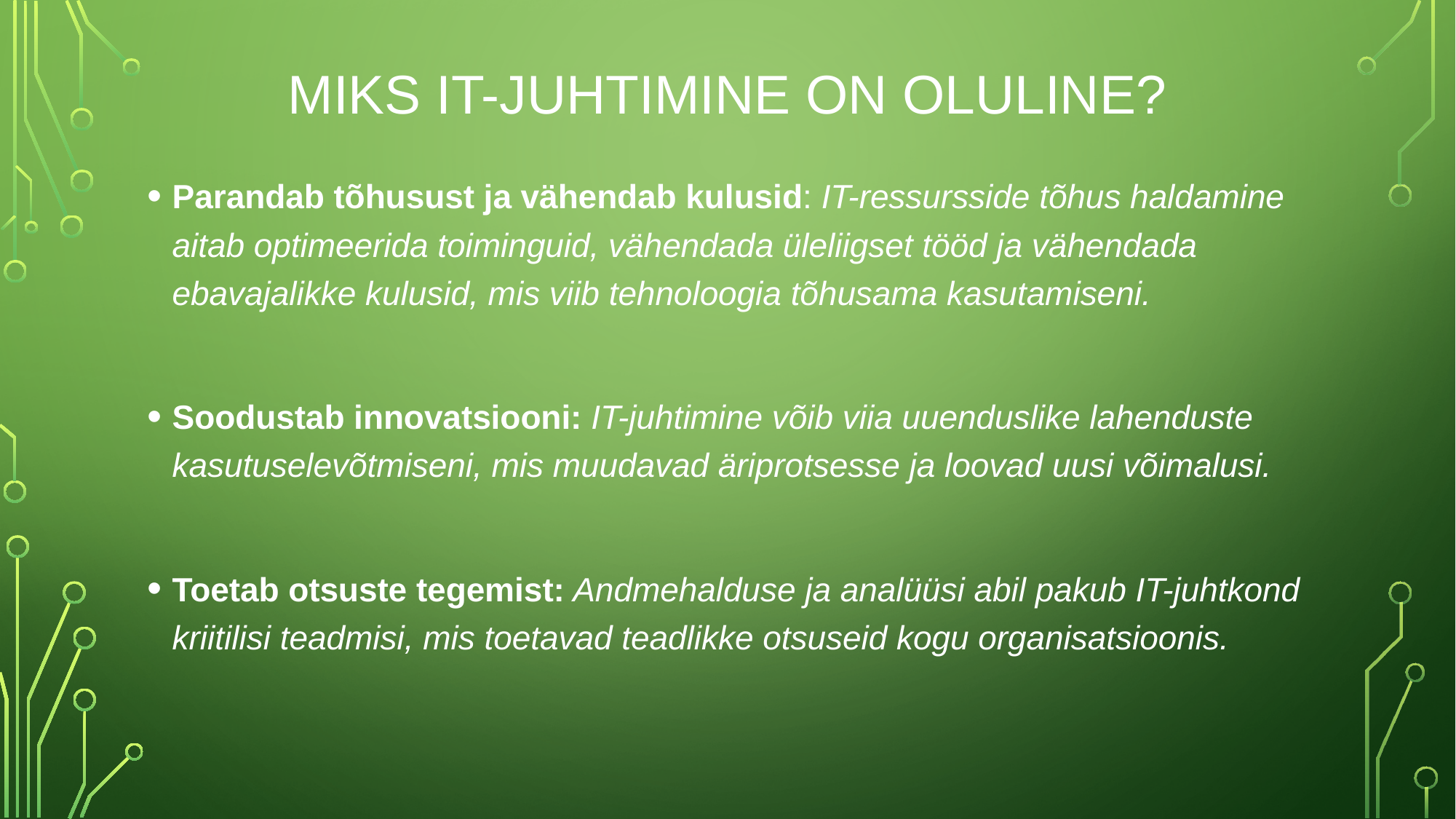

# Miks IT-juhtimine on oluline?
Parandab tõhusust ja vähendab kulusid: IT-ressursside tõhus haldamine aitab optimeerida toiminguid, vähendada üleliigset tööd ja vähendada ebavajalikke kulusid, mis viib tehnoloogia tõhusama kasutamiseni.

Soodustab innovatsiooni: IT-juhtimine võib viia uuenduslike lahenduste kasutuselevõtmiseni, mis muudavad äriprotsesse ja loovad uusi võimalusi.

Toetab otsuste tegemist: Andmehalduse ja analüüsi abil pakub IT-juhtkond kriitilisi teadmisi, mis toetavad teadlikke otsuseid kogu organisatsioonis.